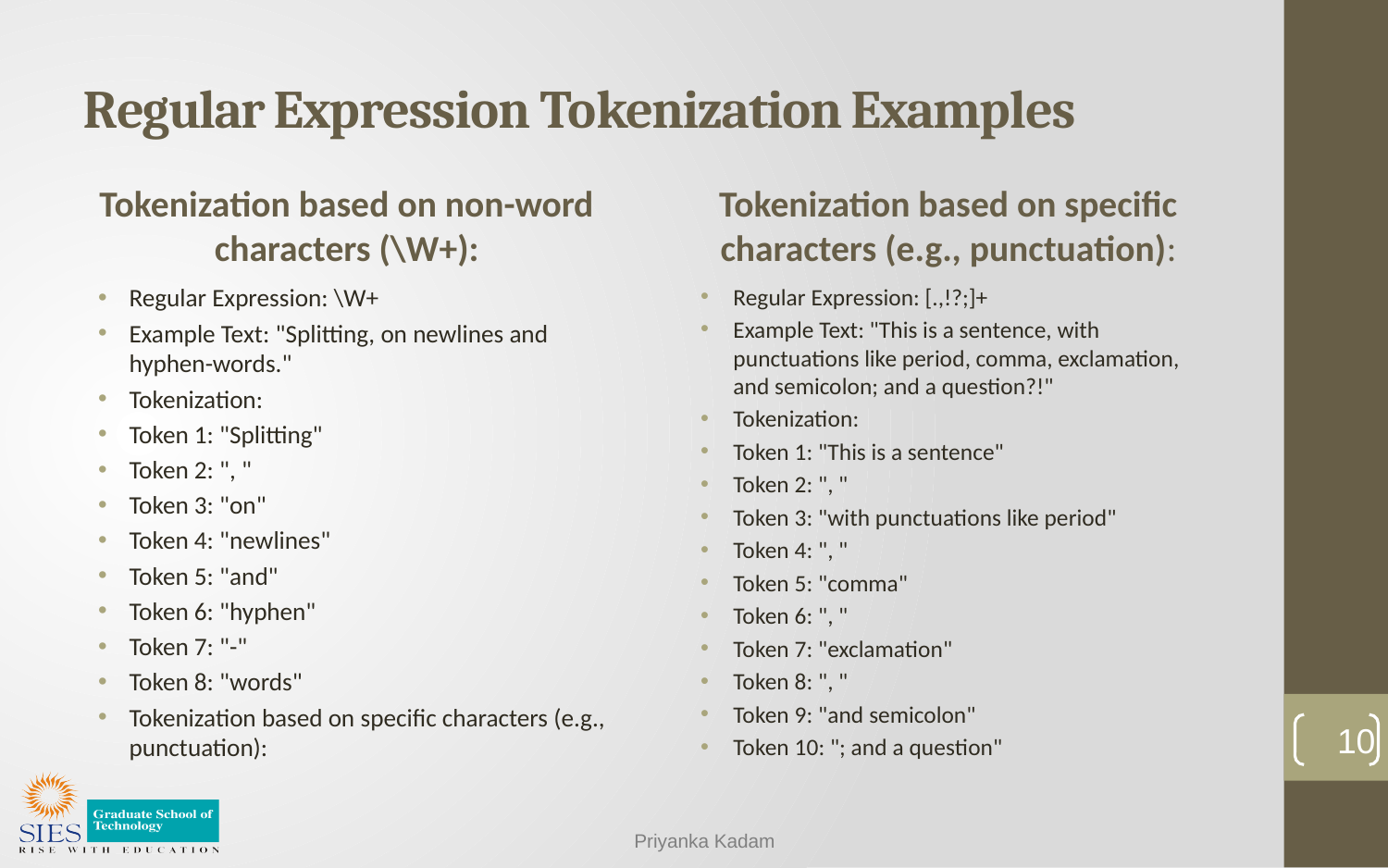

# Regular Expression Tokenization Examples
Tokenization based on non-word characters (\W+):
Tokenization based on specific characters (e.g., punctuation):
Regular Expression: \W+
Example Text: "Splitting, on newlines and hyphen-words."
Tokenization:
Token 1: "Splitting"
Token 2: ", "
Token 3: "on"
Token 4: "newlines"
Token 5: "and"
Token 6: "hyphen"
Token 7: "-"
Token 8: "words"
Tokenization based on specific characters (e.g., punctuation):

Regular Expression: [.,!?;]+
Example Text: "This is a sentence, with punctuations like period, comma, exclamation, and semicolon; and a question?!"
Tokenization:
Token 1: "This is a sentence"
Token 2: ", "
Token 3: "with punctuations like period"
Token 4: ", "
Token 5: "comma"
Token 6: ", "
Token 7: "exclamation"
Token 8: ", "
Token 9: "and semicolon"
Token 10: "; and a question"

10